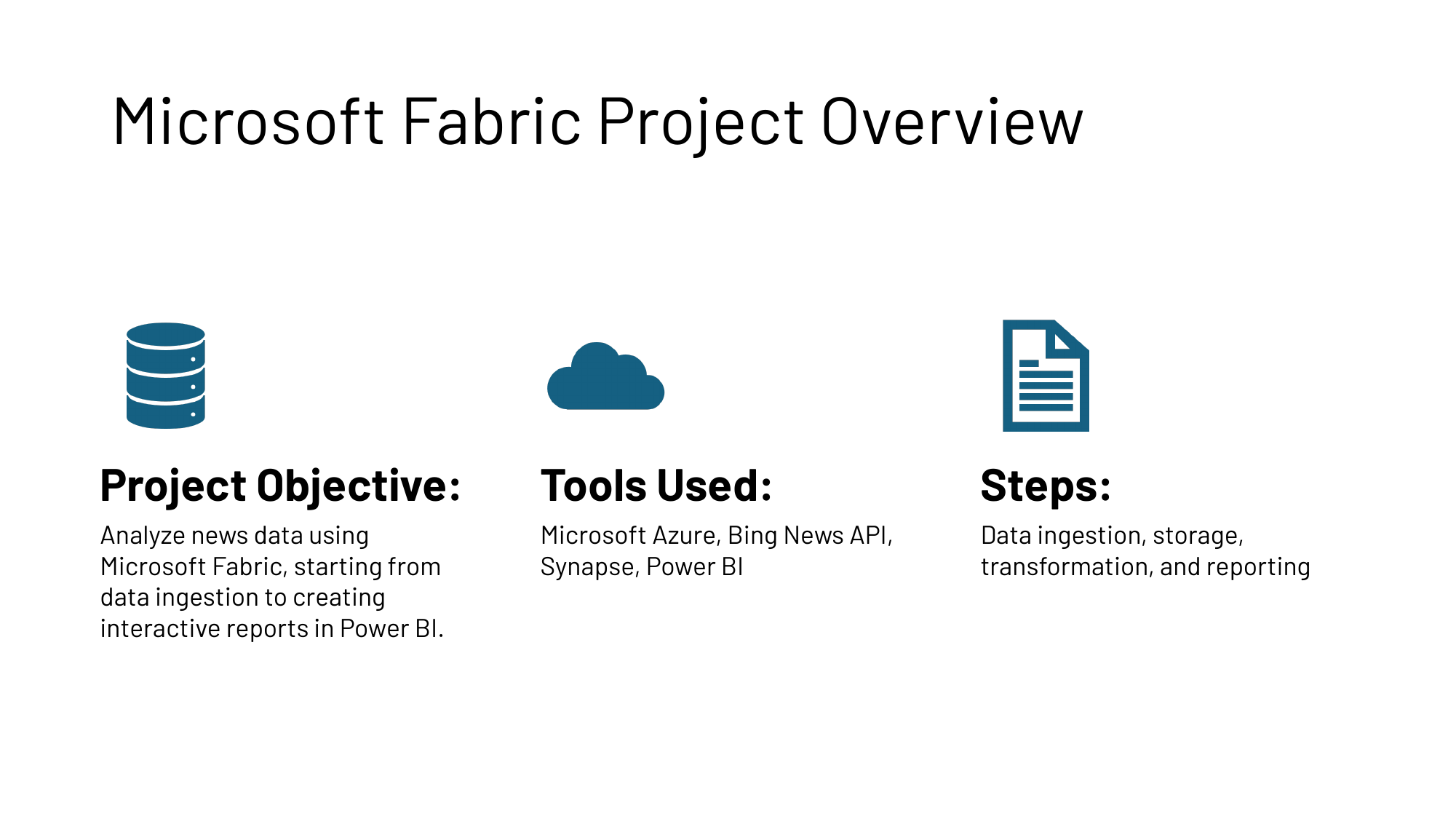

# Microsoft Fabric Project Overview
Project Objective:
Analyze news data using Microsoft Fabric, starting from data ingestion to creating interactive reports in Power BI.
Tools Used:
Microsoft Azure, Bing News API, Synapse, Power BI
Steps:
Data ingestion, storage, transformation, and reporting